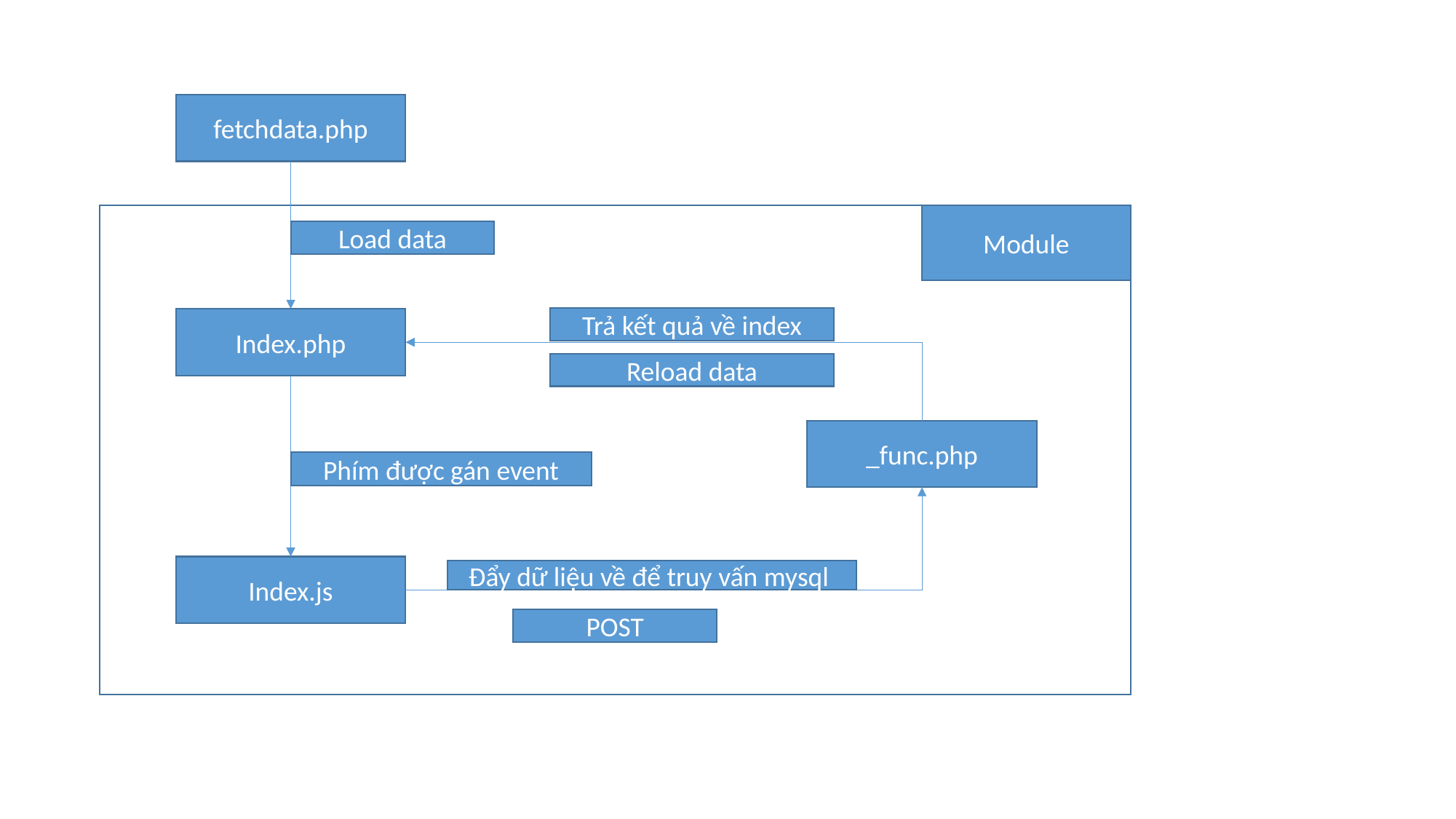

fetchdata.php

Module
Load data
Trả kết quả về index
Index.php
Reload data
_func.php
Phím được gán event
Index.js
Đẩy dữ liệu về để truy vấn mysql
POST